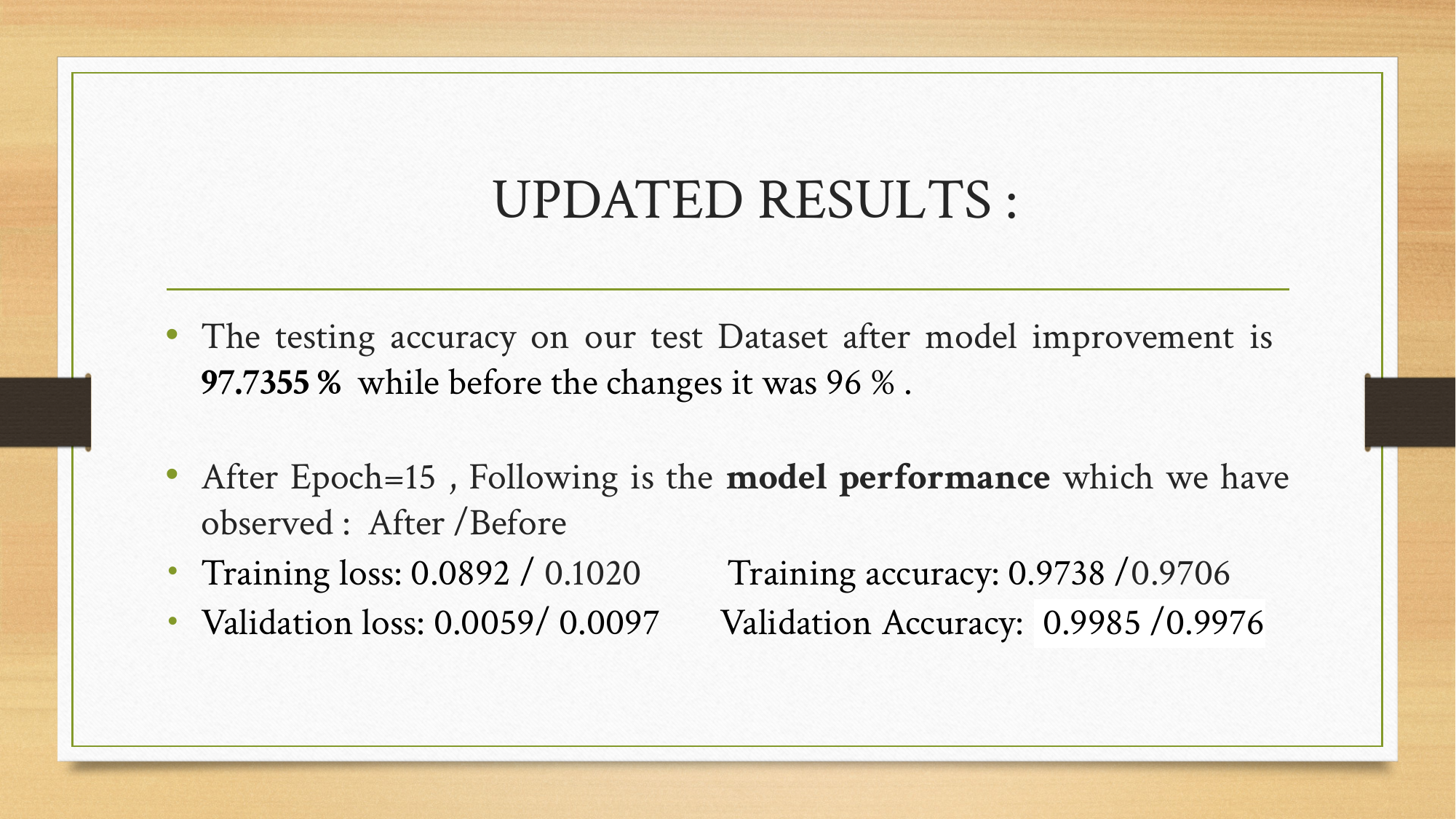

# UPDATED RESULTS :
The testing accuracy on our test Dataset after model improvement is  97.7355 %  while before the changes it was 96 % .

After Epoch=15 , Following is the model performance which we have observed :  After /Before
Training loss: 0.0892 / 0.1020          Training accuracy: 0.9738 /0.9706
Validation loss: 0.0059/ 0.0097       Validation Accuracy:  0.9985 /0.9976